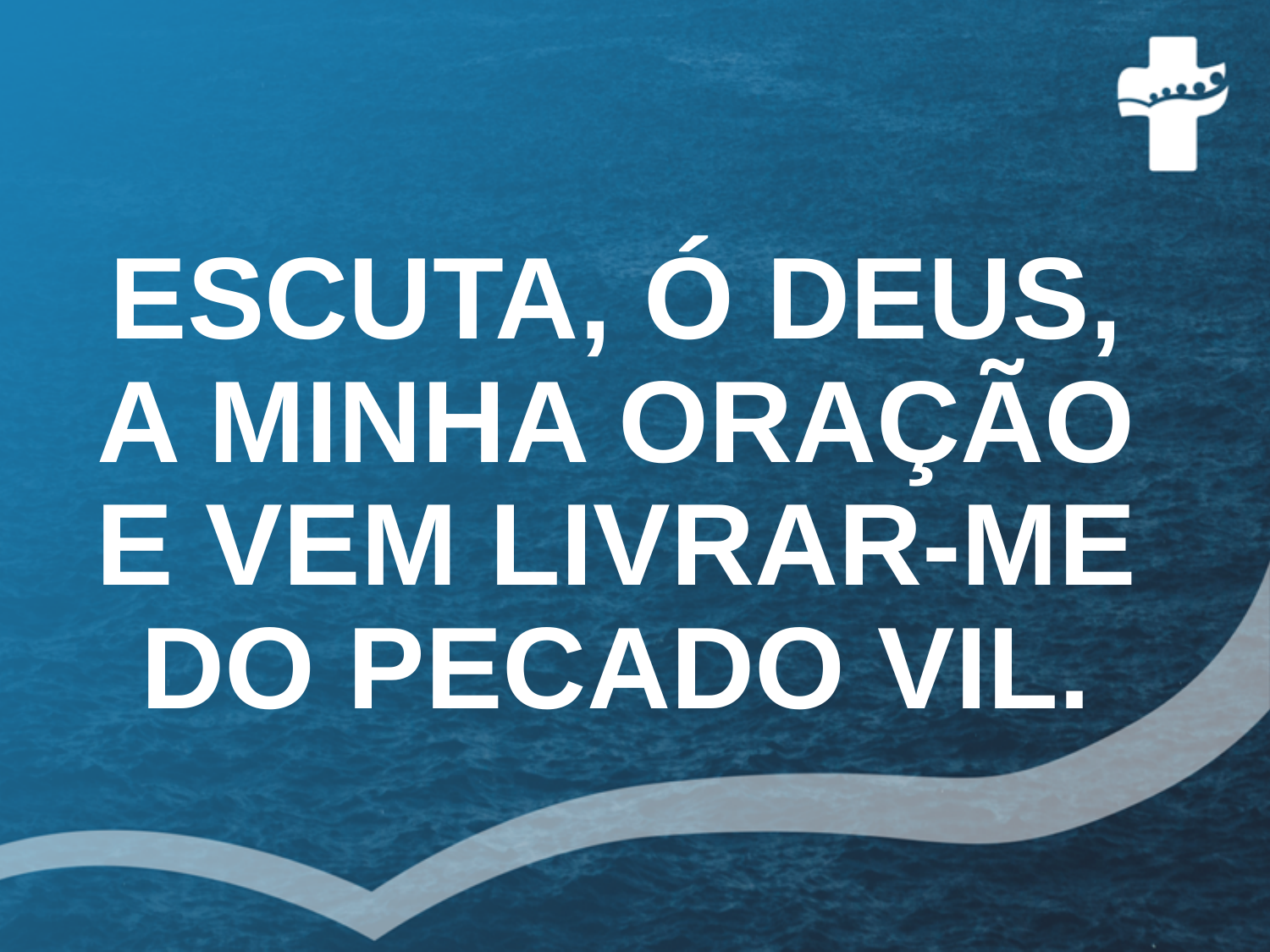

# ESCUTA, Ó DEUS, A MINHA ORAÇÃO E VEM LIVRAR-ME DO PECADO VIL.